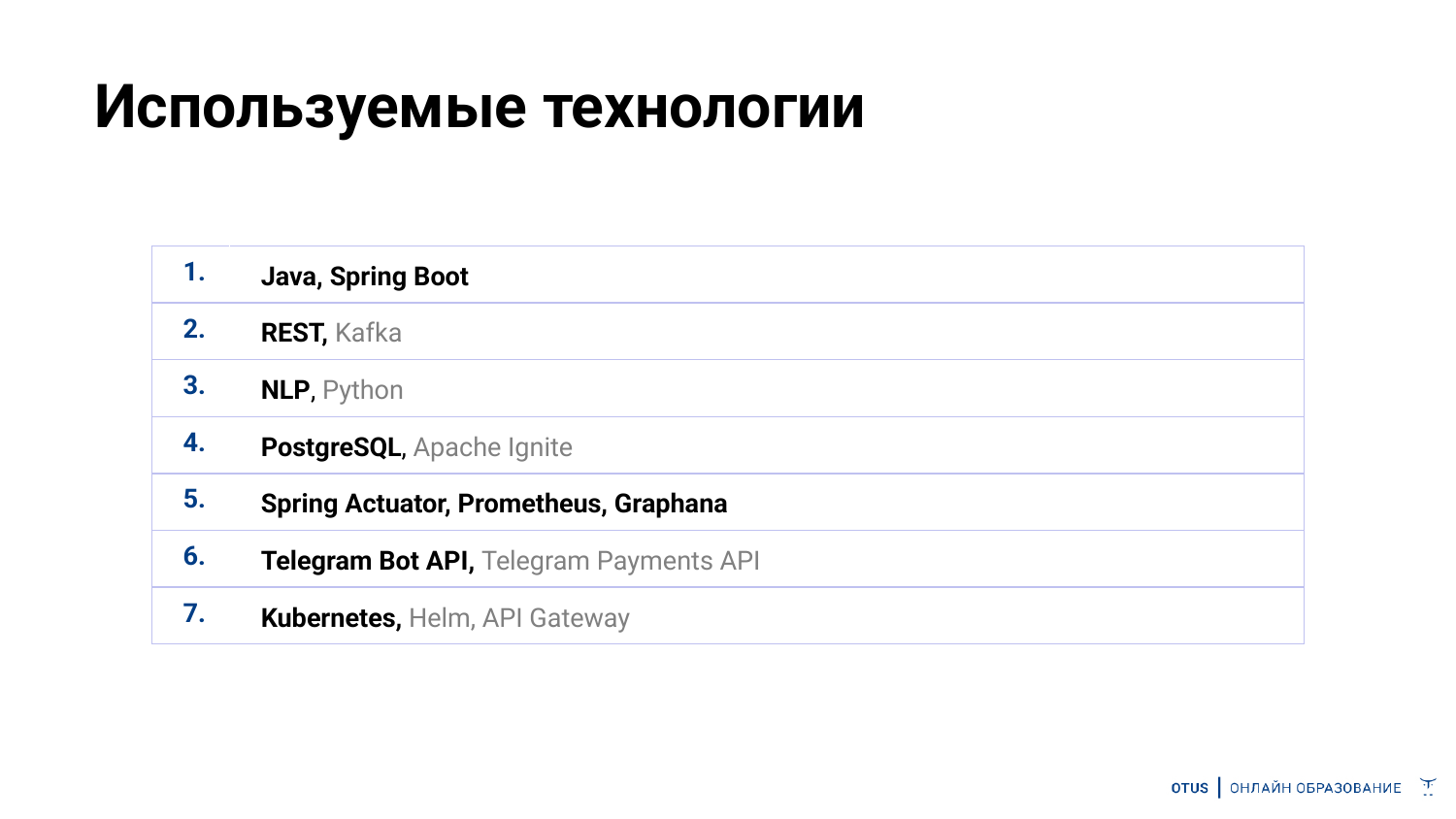

# Используемые технологии

| 1. | Java, Spring Boot |
| --- | --- |
| 2. | REST, Kafka |
| 3. | NLP, Python |
| 4. | PostgreSQL, Apache Ignite |
| 5. | Spring Actuator, Prometheus, Graphana |
| 6. | Telegram Bot API, Telegram Payments API |
| 7. | Kubernetes, Helm, API Gateway |